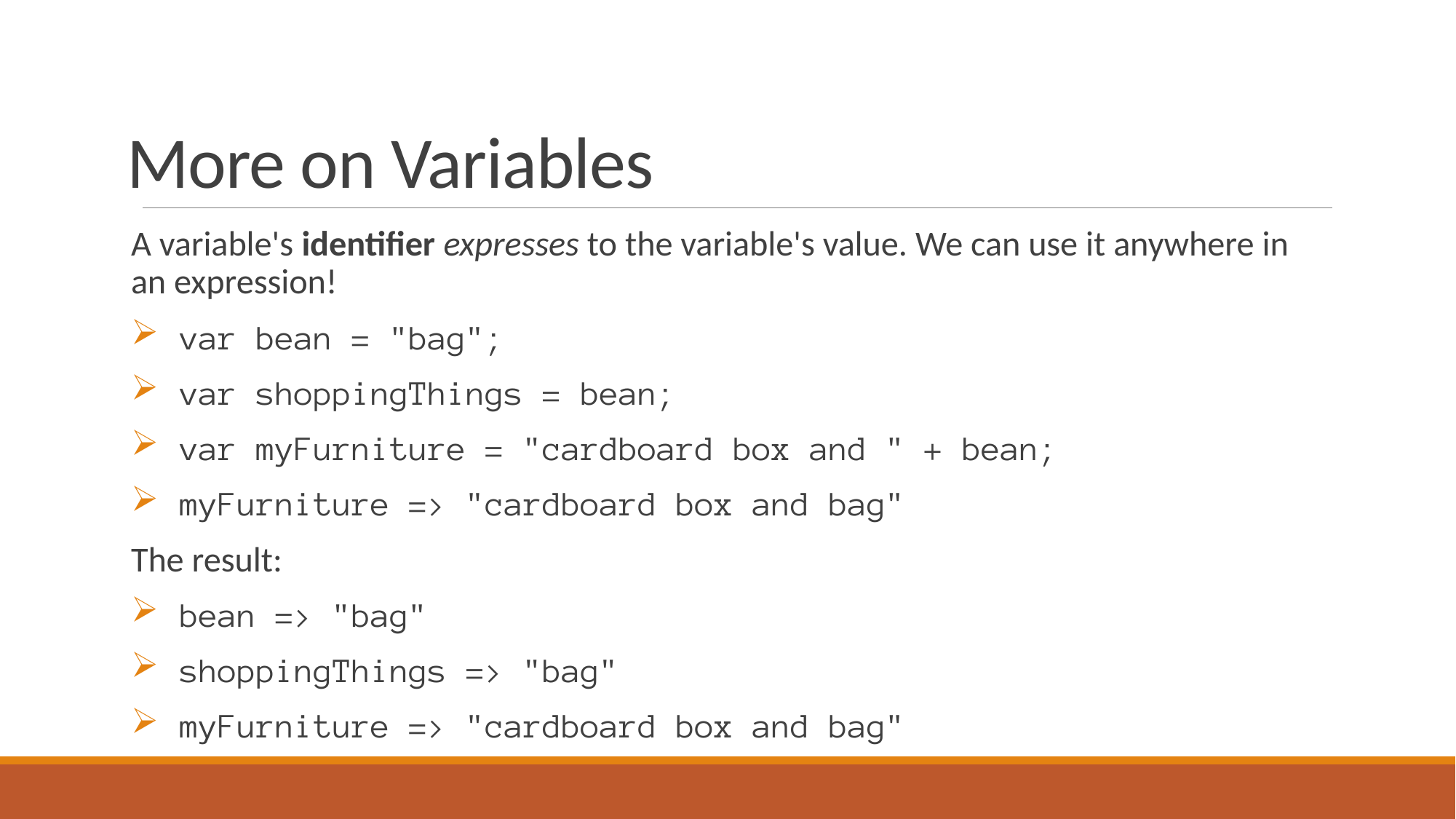

# More on Variables
A variable's identifier expresses to the variable's value. We can use it anywhere in an expression!
var bean = "bag";
var shoppingThings = bean;
var myFurniture = "cardboard box and " + bean;
myFurniture => "cardboard box and bag"
The result:
bean => "bag"
shoppingThings => "bag"
myFurniture => "cardboard box and bag"